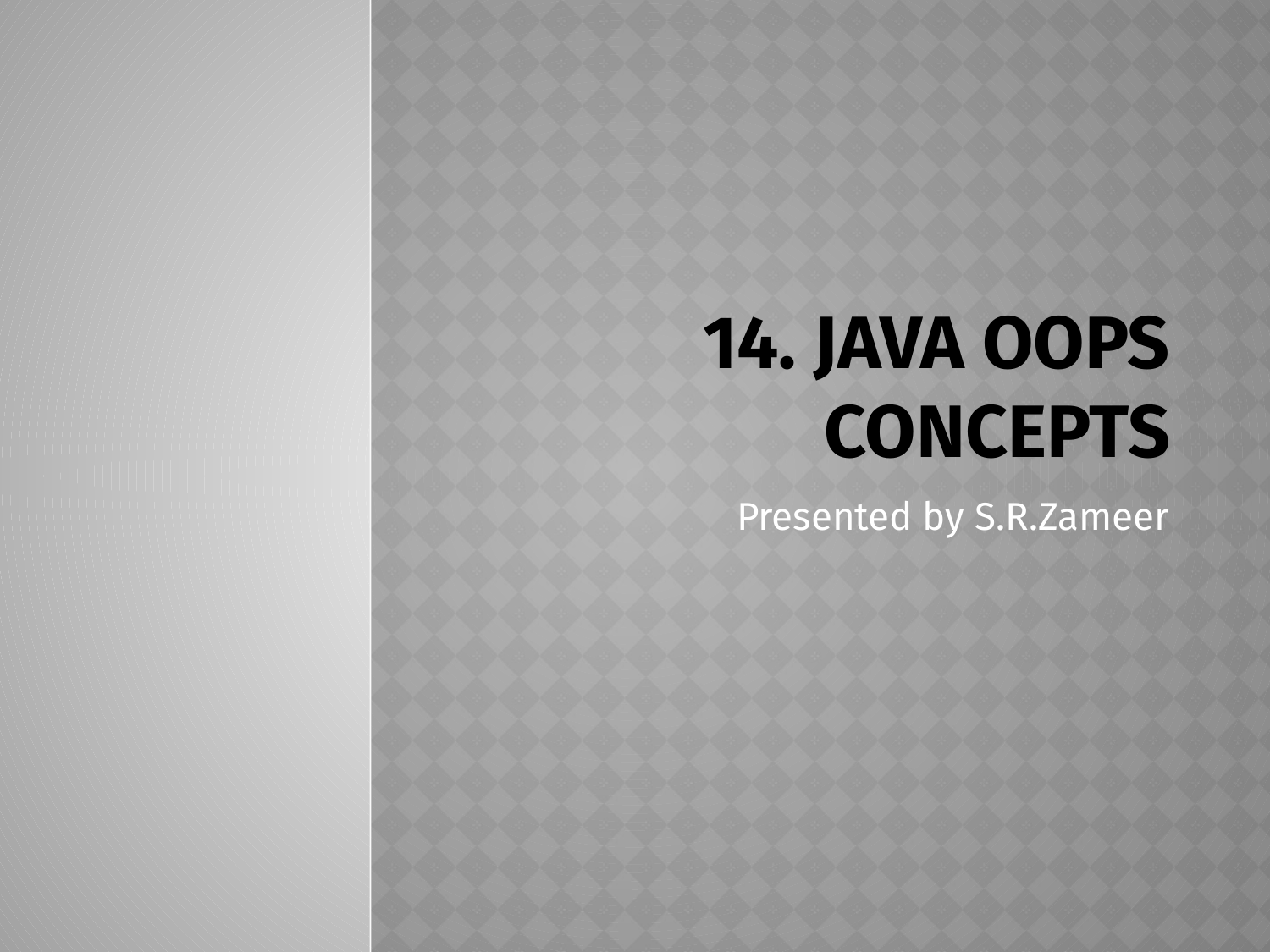

# 14. Java OOPs Concepts
Presented by S.R.Zameer